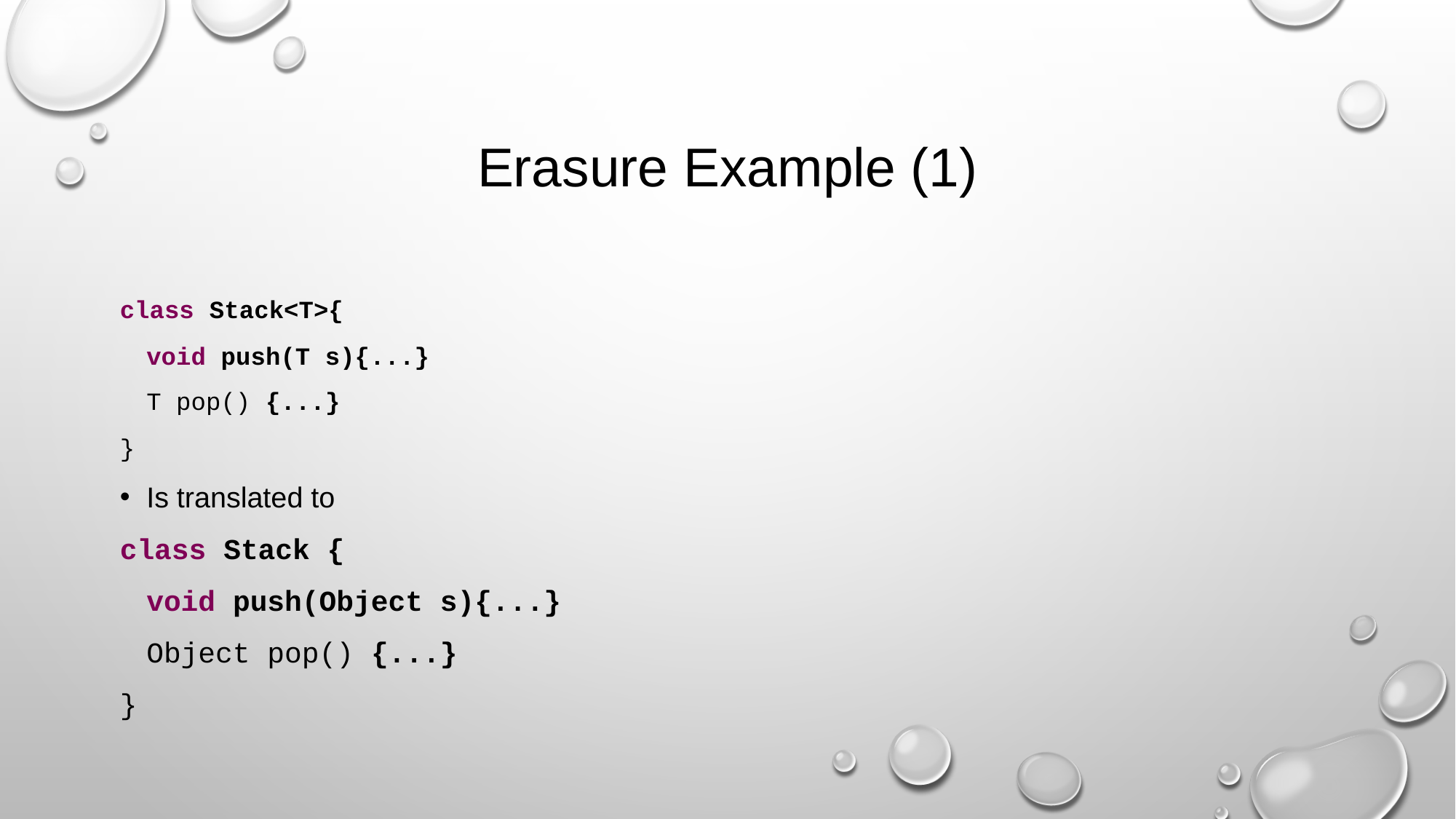

# Erasure Example (1)
class Stack<T>{
		void push(T s){...}
		T pop() {...}
}
Is translated to
class Stack {
		void push(Object s){...}
		Object pop() {...}
}